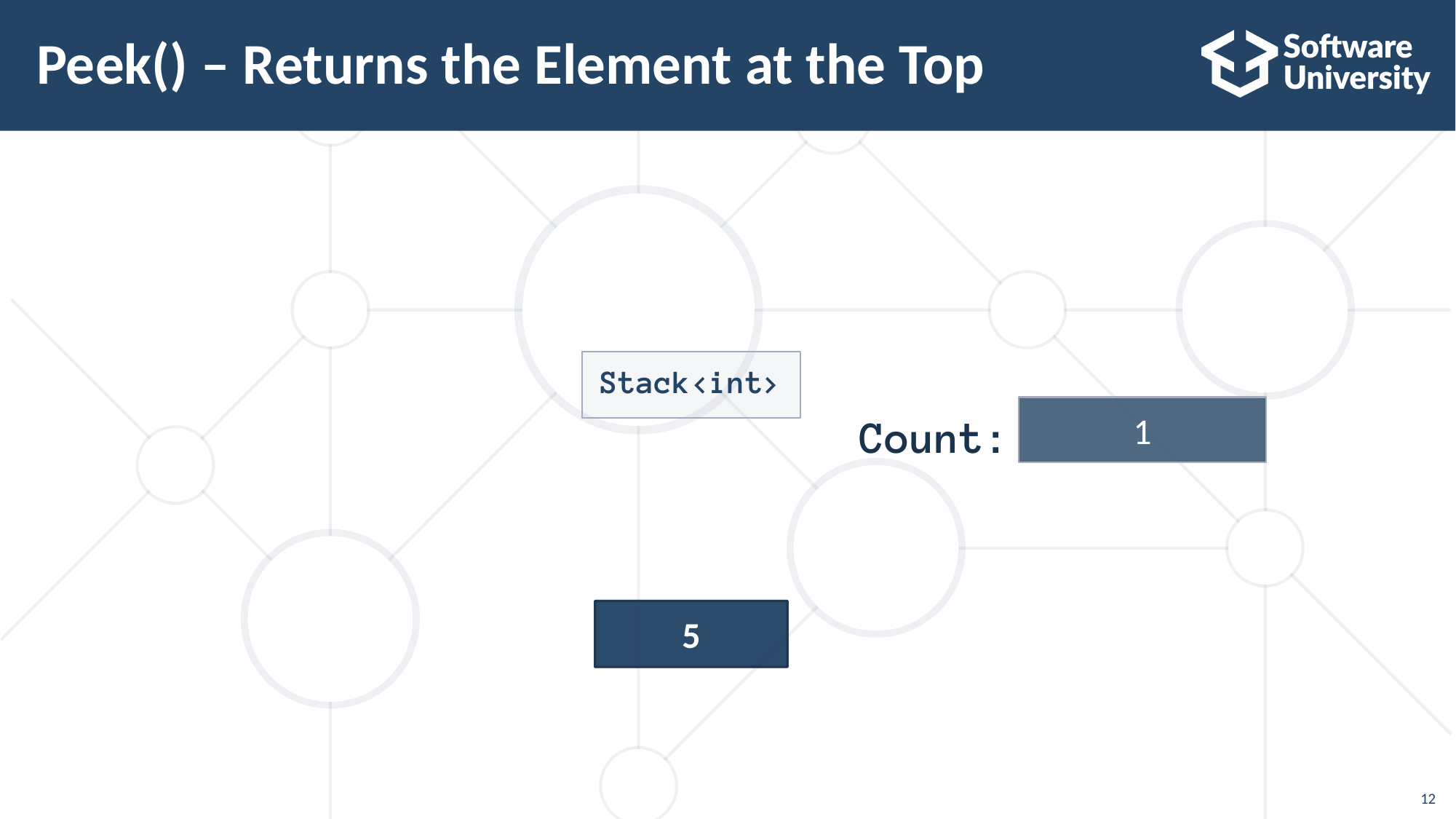

Peek() – Returns the Element at the Top

Stack<int>

1
Count:

5
5
12